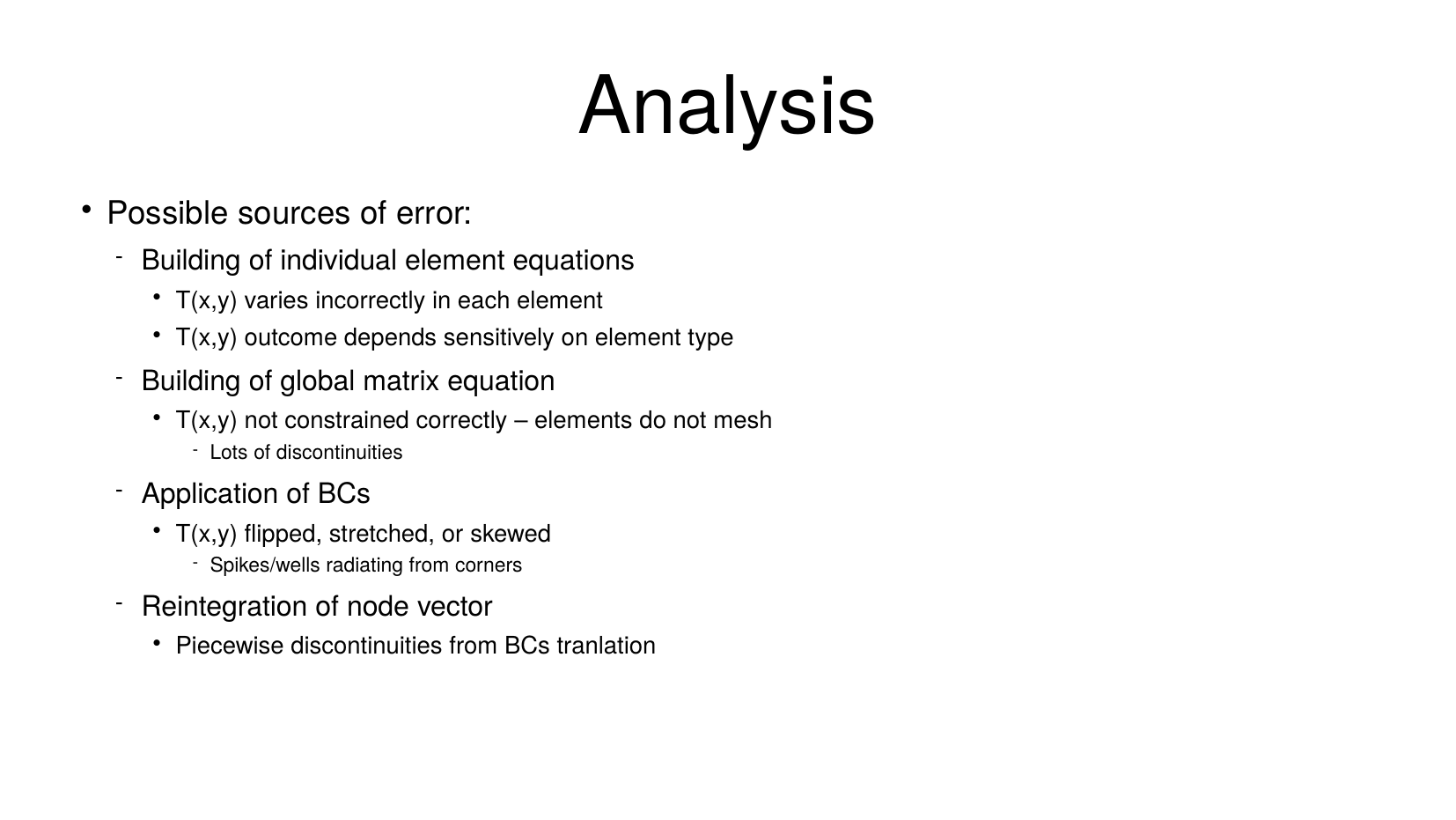

Analysis
Possible sources of error:
Building of individual element equations
T(x,y) varies incorrectly in each element
T(x,y) outcome depends sensitively on element type
Building of global matrix equation
T(x,y) not constrained correctly – elements do not mesh
Lots of discontinuities
Application of BCs
T(x,y) flipped, stretched, or skewed
Spikes/wells radiating from corners
Reintegration of node vector
Piecewise discontinuities from BCs tranlation